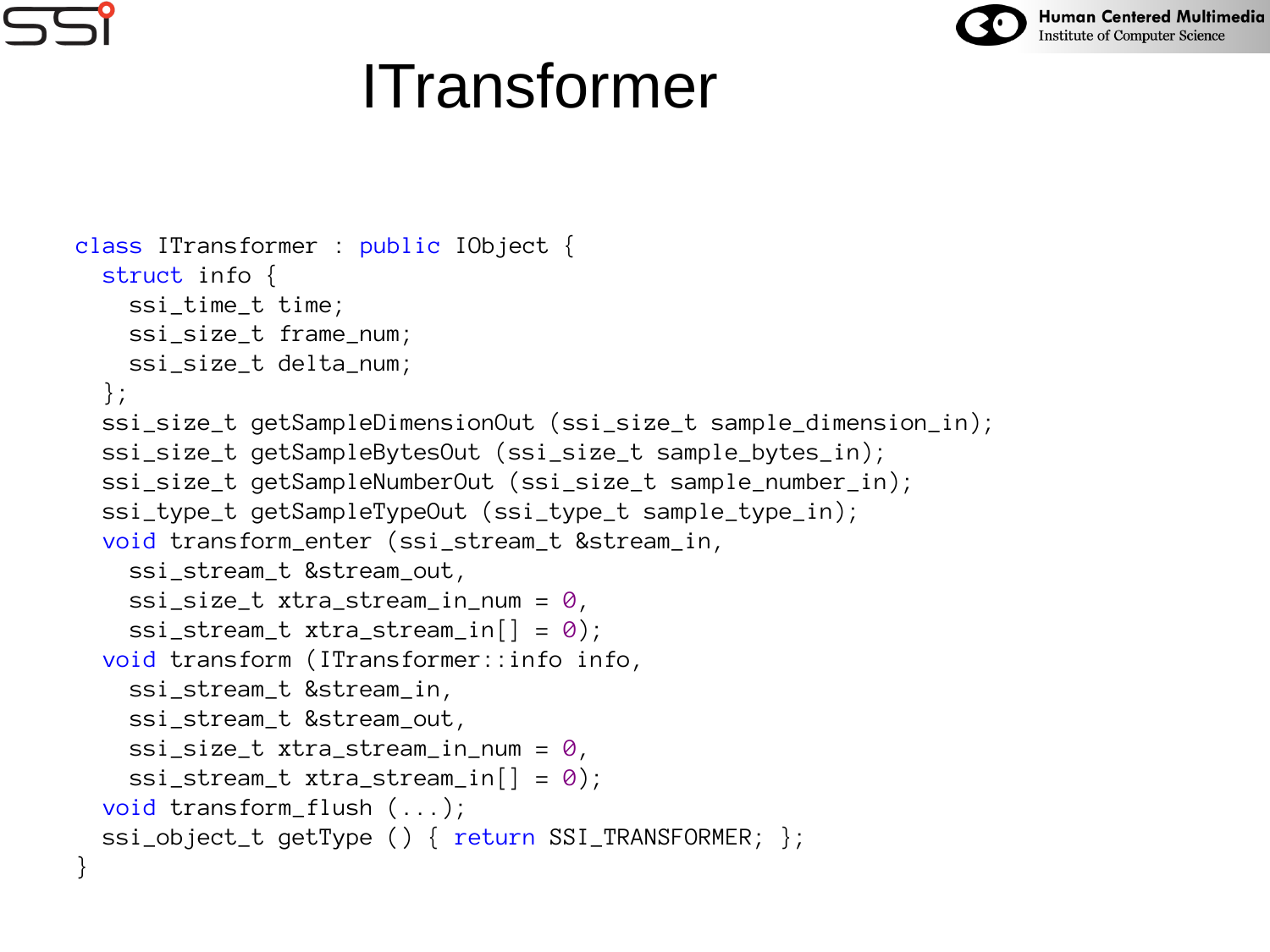

# ITransformer
class ITransformer : public IObject {
  struct info {
    ssi_time_t time;
    ssi_size_t frame_num;
    ssi_size_t delta_num;
  };
  ssi_size_t getSampleDimensionOut (ssi_size_t sample_dimension_in);
  ssi_size_t getSampleBytesOut (ssi_size_t sample_bytes_in);
  ssi_size_t getSampleNumberOut (ssi_size_t sample_number_in);
  ssi_type_t getSampleTypeOut (ssi_type_t sample_type_in);
  void transform_enter (ssi_stream_t &stream_in,
    ssi_stream_t &stream_out,
    ssi_size_t xtra_stream_in_num = 0,
    ssi_stream_t xtra_stream_in[] = 0);
  void transform (ITransformer::info info,
    ssi_stream_t &stream_in,
    ssi_stream_t &stream_out,
    ssi_size_t xtra_stream_in_num = 0,
    ssi_stream_t xtra_stream_in[] = 0);
  void transform_flush (...);
  ssi_object_t getType () { return SSI_TRANSFORMER; };
}